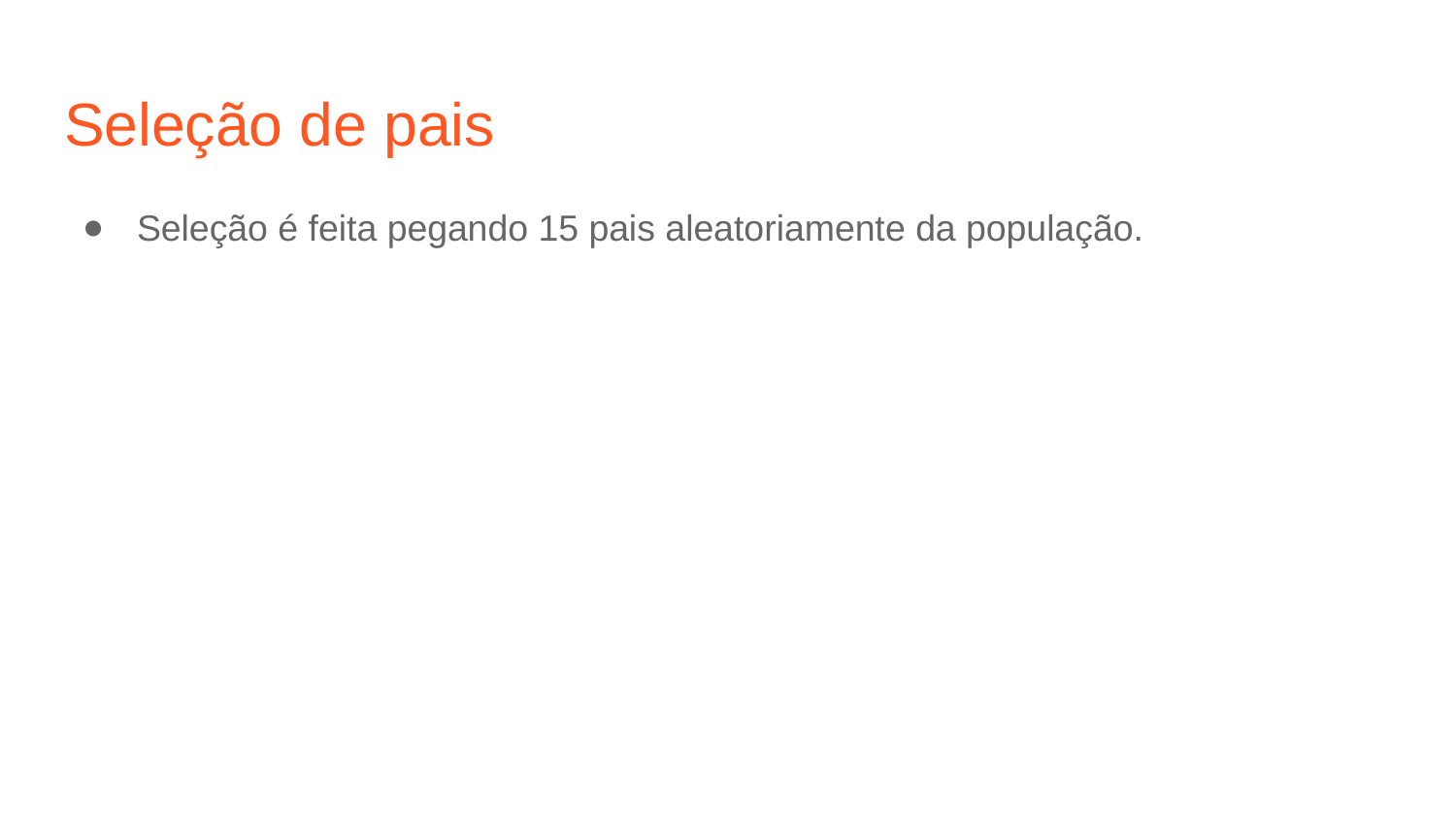

# Seleção de pais
Seleção é feita pegando 15 pais aleatoriamente da população.